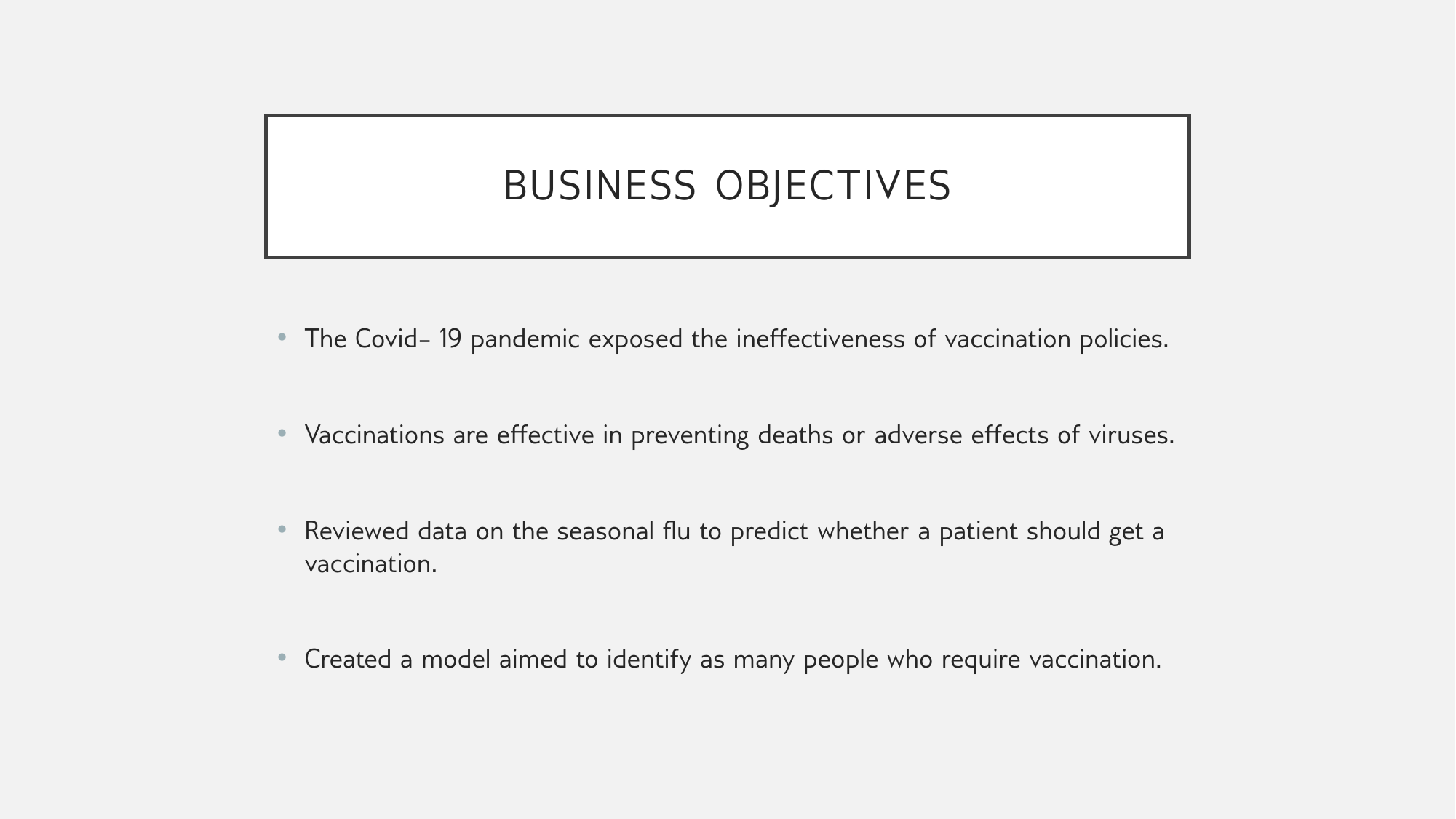

# Business Objectives
The Covid– 19 pandemic exposed the ineffectiveness of vaccination policies.

Vaccinations are effective in preventing deaths or adverse effects of viruses.

Reviewed data on the seasonal flu to predict whether a patient should get a vaccination.

Created a model aimed to identify as many people who require vaccination.